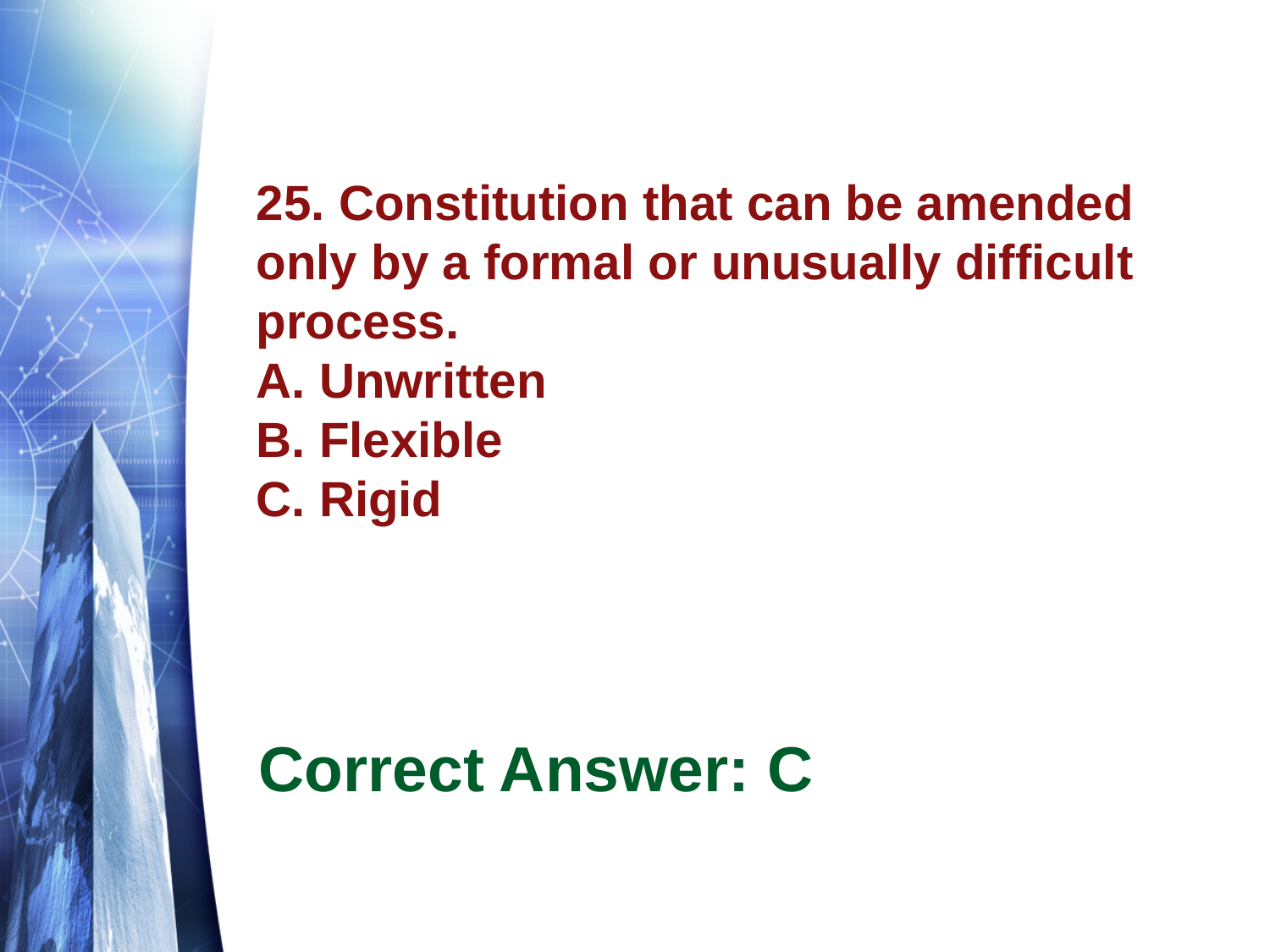

# 25. Constitution that can be amended only by a formal or unusually difficult process. A. Unwritten B. Flexible C. Rigid
Correct Answer: C